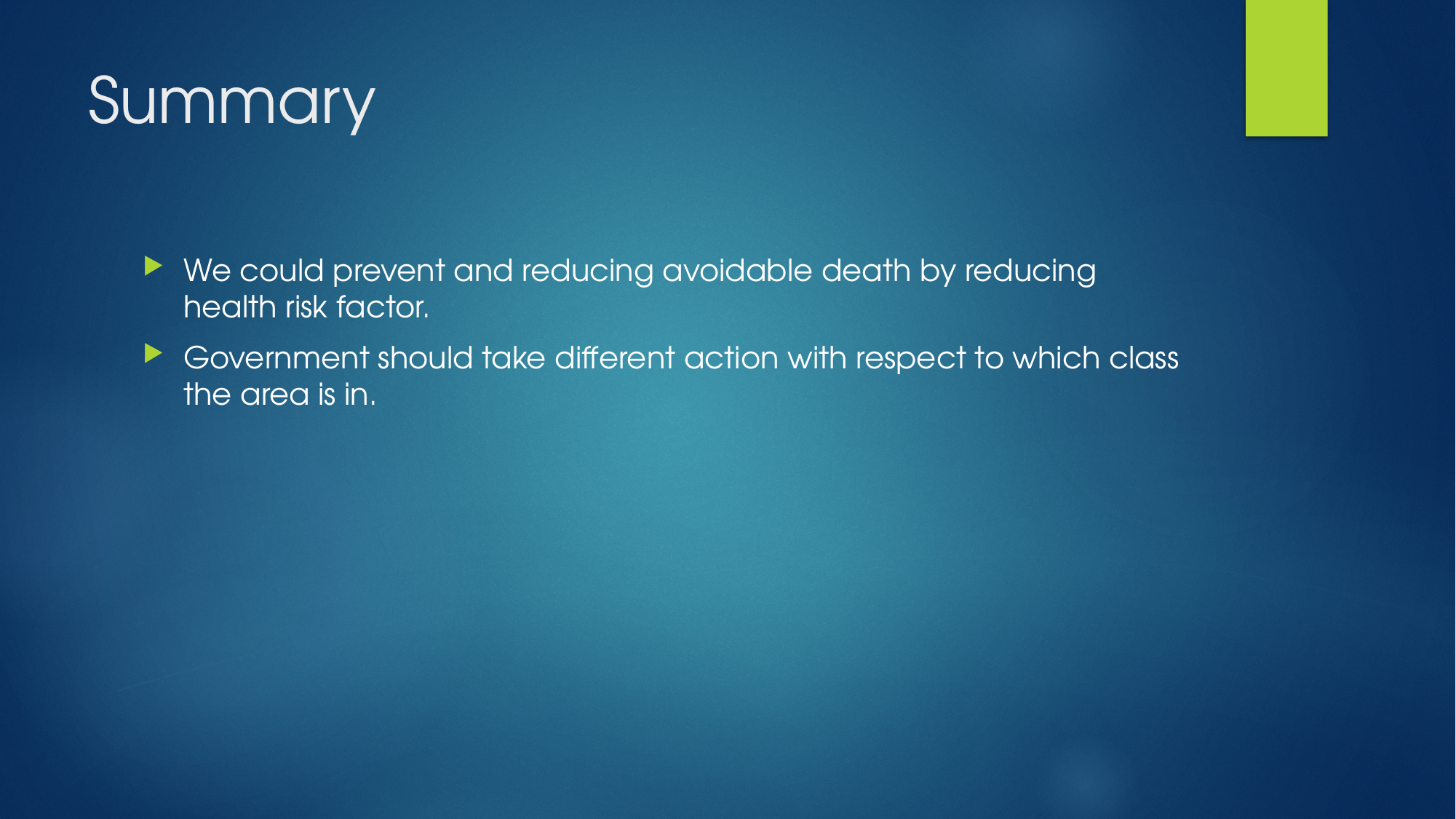

# Summary
We could prevent and reducing avoidable death by reducing health risk factor.
Government should take different action with respect to which class the area is in.